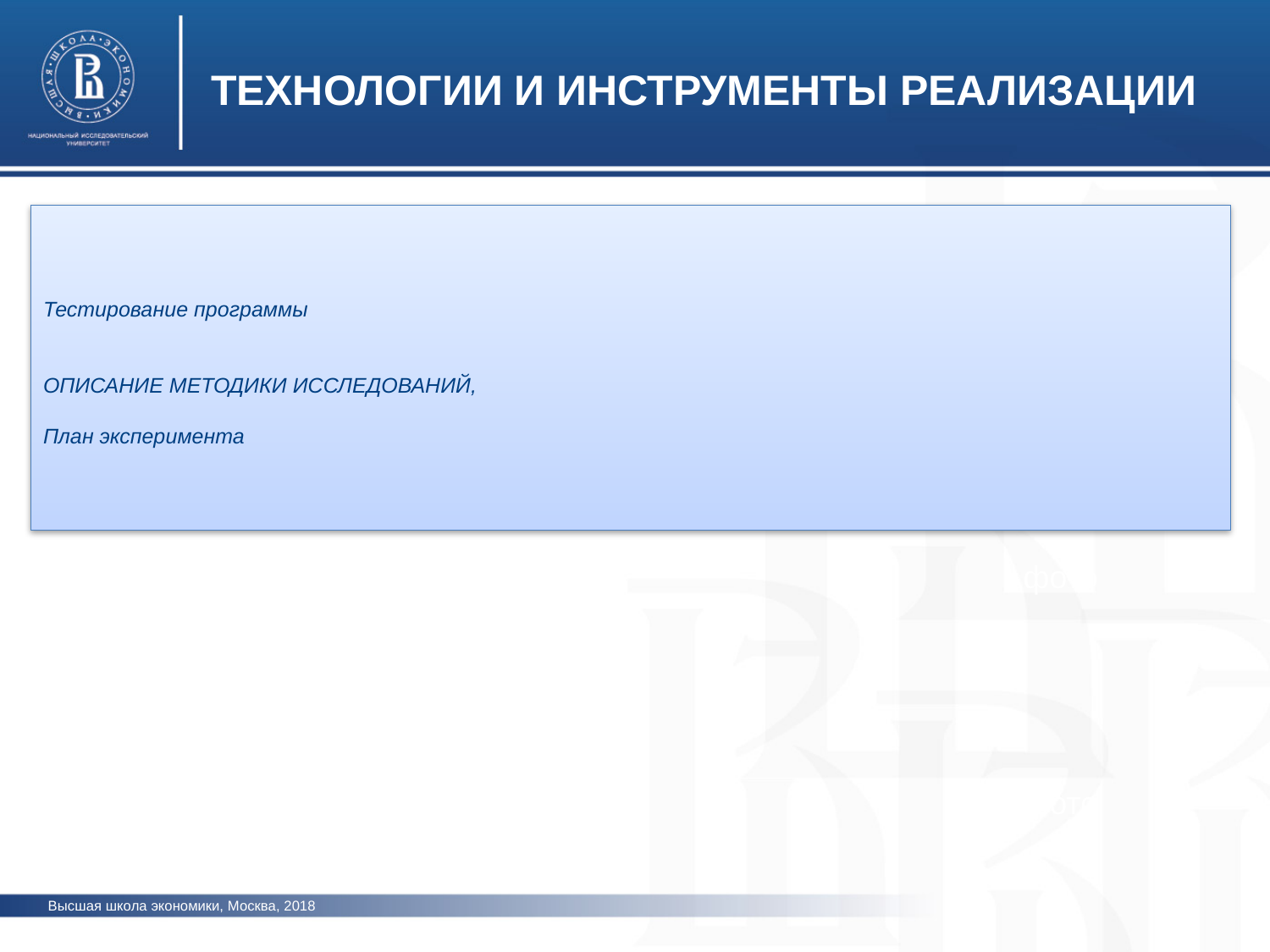

ТЕХНОЛОГИИ И ИНСТРУМЕНТЫ РЕАЛИЗАЦИИ

Тестирование программы

ОПИСАНИЕ МЕТОДИКИ ИССЛЕДОВАНИЙ,

План эксперимента

фото
фото
фото
15
Высшая школа экономики, Москва, 2018